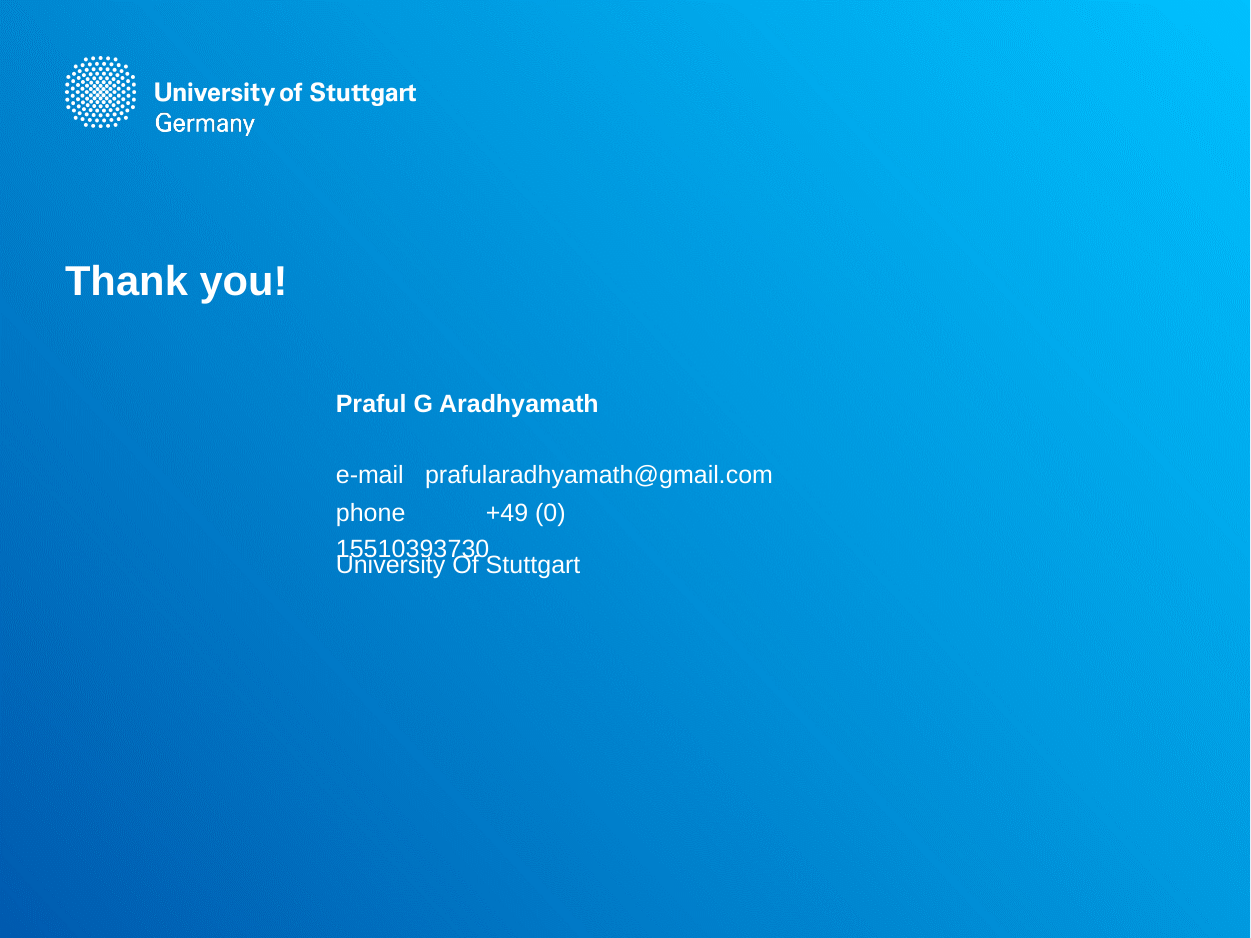

Praful G Aradhyamath
e-mail
prafularadhyamath@gmail.com
phone	+49 (0) 15510393730
University Of Stuttgart